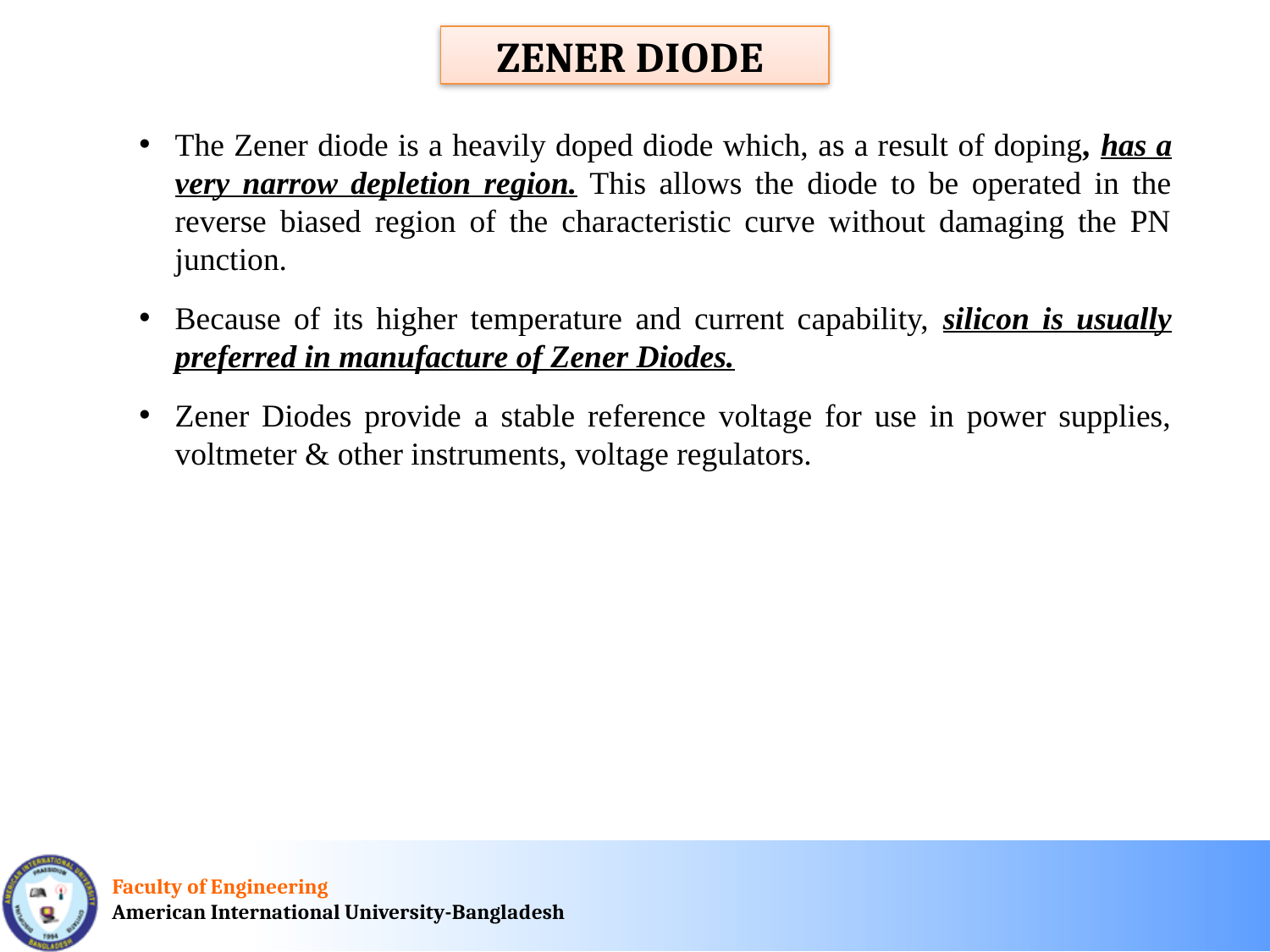

ZENER DIODE
The Zener diode is a heavily doped diode which, as a result of doping, has a very narrow depletion region. This allows the diode to be operated in the reverse biased region of the characteristic curve without damaging the PN junction.
Because of its higher temperature and current capability, silicon is usually preferred in manufacture of Zener Diodes.
Zener Diodes provide a stable reference voltage for use in power supplies, voltmeter & other instruments, voltage regulators.